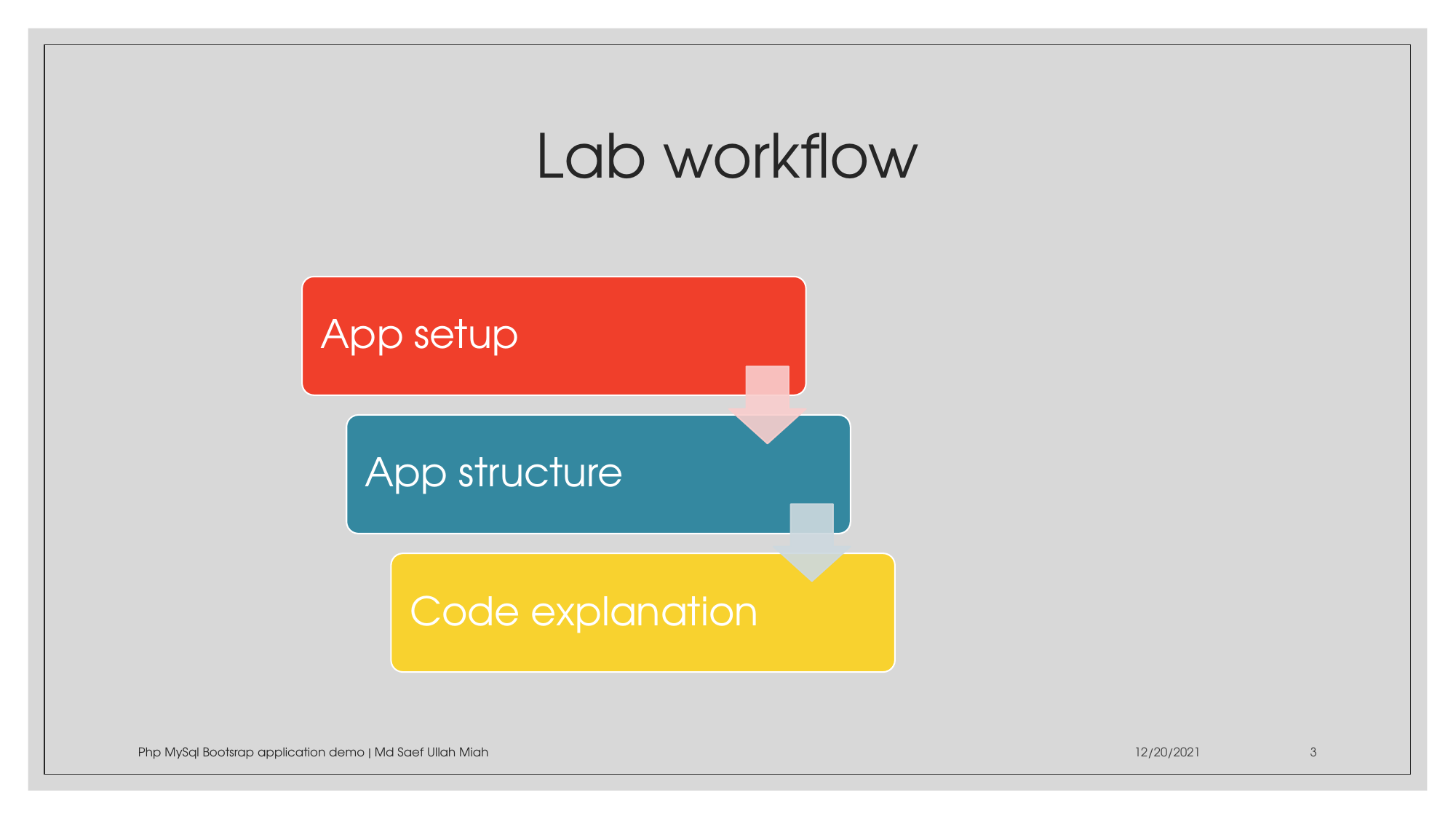

# Lab workflow
App setup
App structure
Code explanation

Php MySql Bootsrap application demo | Md Saef Ullah Miah
12/20/2021
3